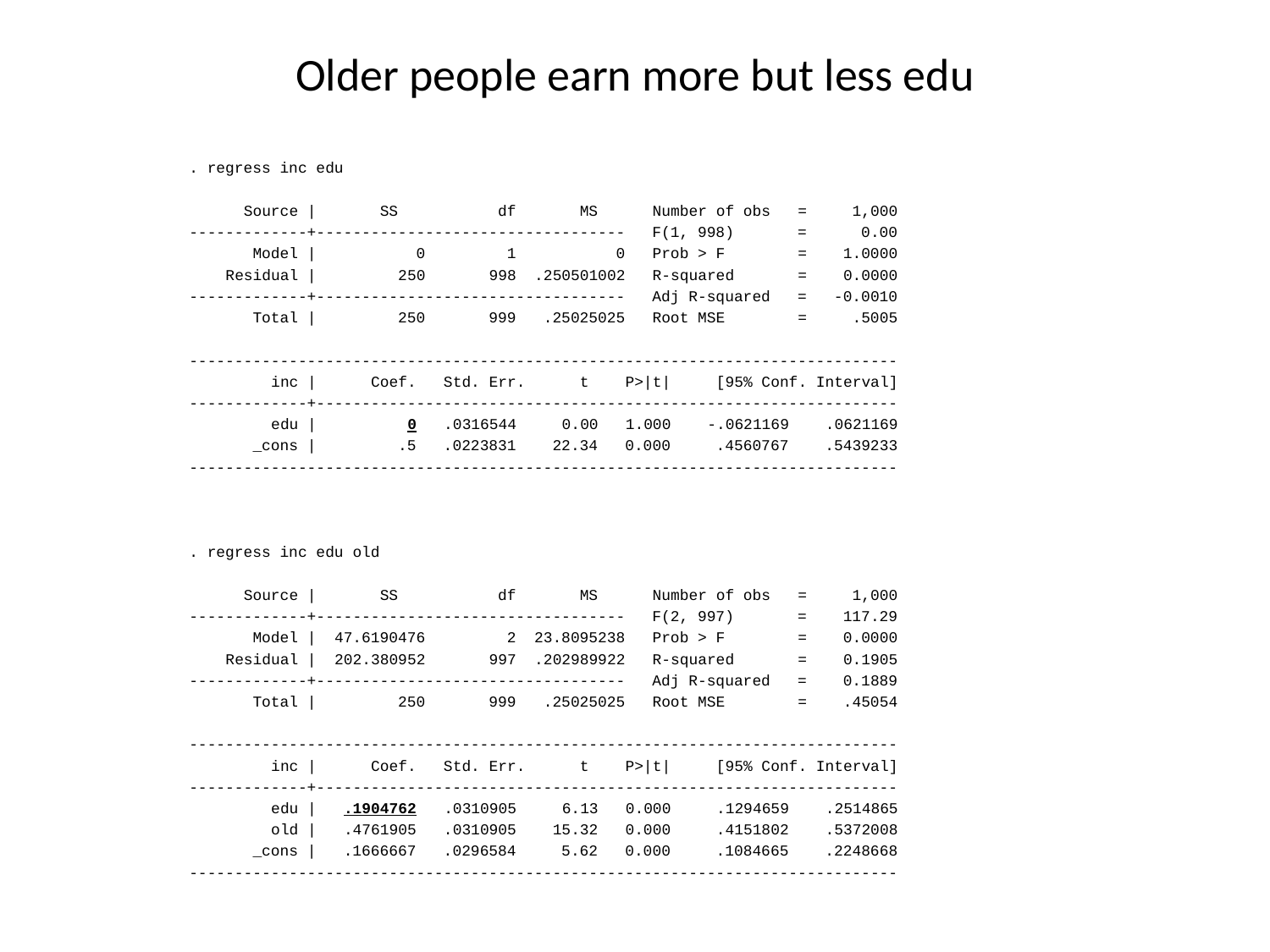

Older people earn more but less edu

. regress inc edu

      Source |       SS           df       MS      Number of obs   =     1,000
-------------+----------------------------------   F(1, 998)       =      0.00
       Model |           0         1           0   Prob > F        =    1.0000
    Residual |         250       998  .250501002   R-squared       =    0.0000
-------------+----------------------------------   Adj R-squared   =   -0.0010
       Total |         250       999   .25025025   Root MSE        =     .5005

------------------------------------------------------------------------------
         inc |      Coef.   Std. Err.      t    P>|t|     [95% Conf. Interval]
-------------+----------------------------------------------------------------
         edu |          0   .0316544     0.00   1.000    -.0621169    .0621169
       _cons |         .5   .0223831    22.34   0.000     .4560767    .5439233
------------------------------------------------------------------------------

. regress inc edu old

      Source |       SS           df       MS      Number of obs   =     1,000
-------------+----------------------------------   F(2, 997)       =    117.29
       Model |  47.6190476         2  23.8095238   Prob > F        =    0.0000
    Residual |  202.380952       997  .202989922   R-squared       =    0.1905
-------------+----------------------------------   Adj R-squared   =    0.1889
       Total |         250       999   .25025025   Root MSE        =    .45054

------------------------------------------------------------------------------
         inc |      Coef.   Std. Err.      t    P>|t|     [95% Conf. Interval]
-------------+----------------------------------------------------------------
         edu |   .1904762   .0310905     6.13   0.000     .1294659    .2514865
         old |   .4761905   .0310905    15.32   0.000     .4151802    .5372008
       _cons |   .1666667   .0296584     5.62   0.000     .1084665    .2248668
------------------------------------------------------------------------------